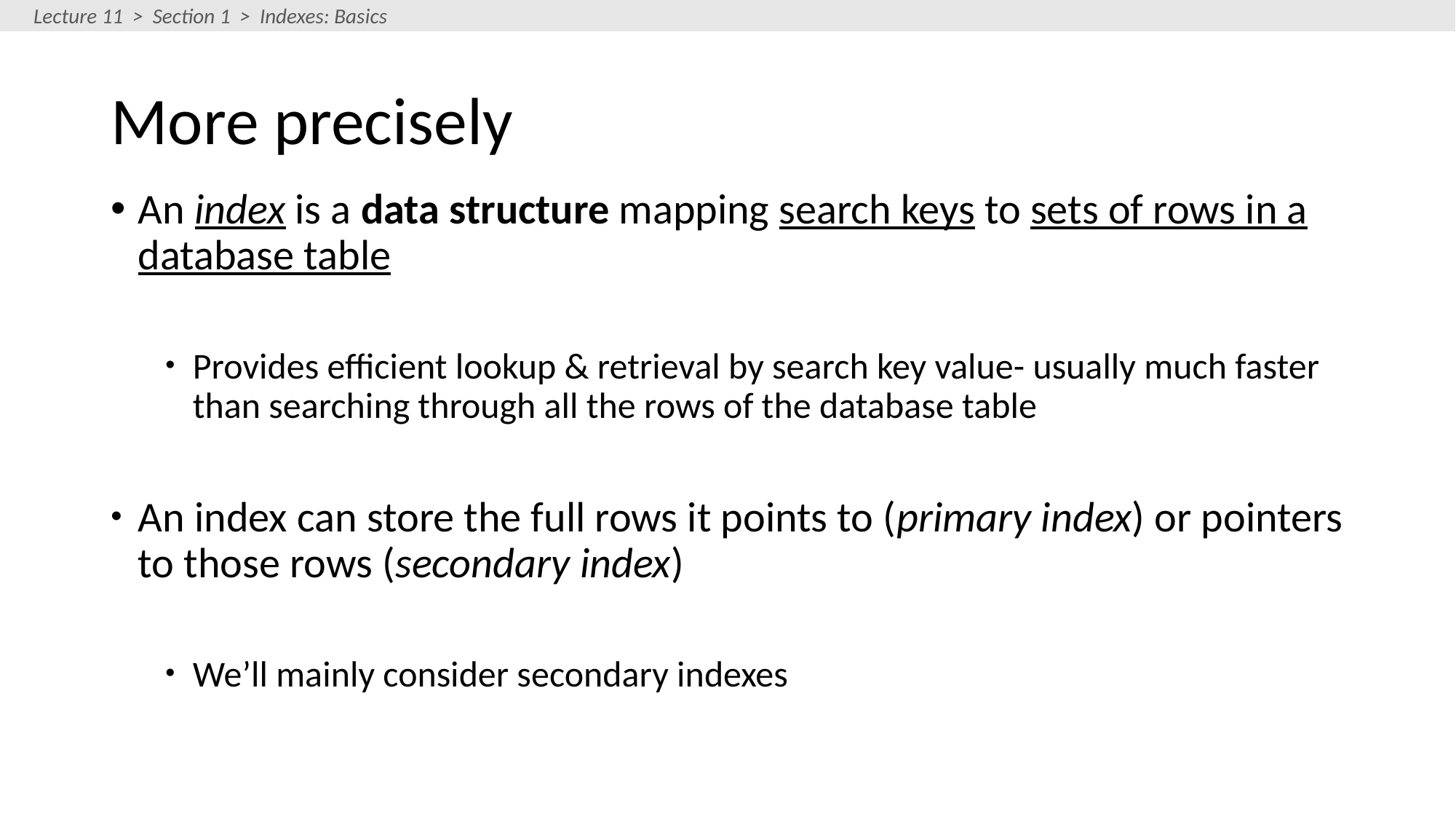

Lecture 11  >  Section 1  >  Indexes: Basics
# More precisely
An index is a data structure mapping search keys to sets of rows in a database table

Provides efficient lookup & retrieval by search key value- usually much faster than searching through all the rows of the database table

An index can store the full rows it points to (primary index) or pointers to those rows (secondary index)

We’ll mainly consider secondary indexes